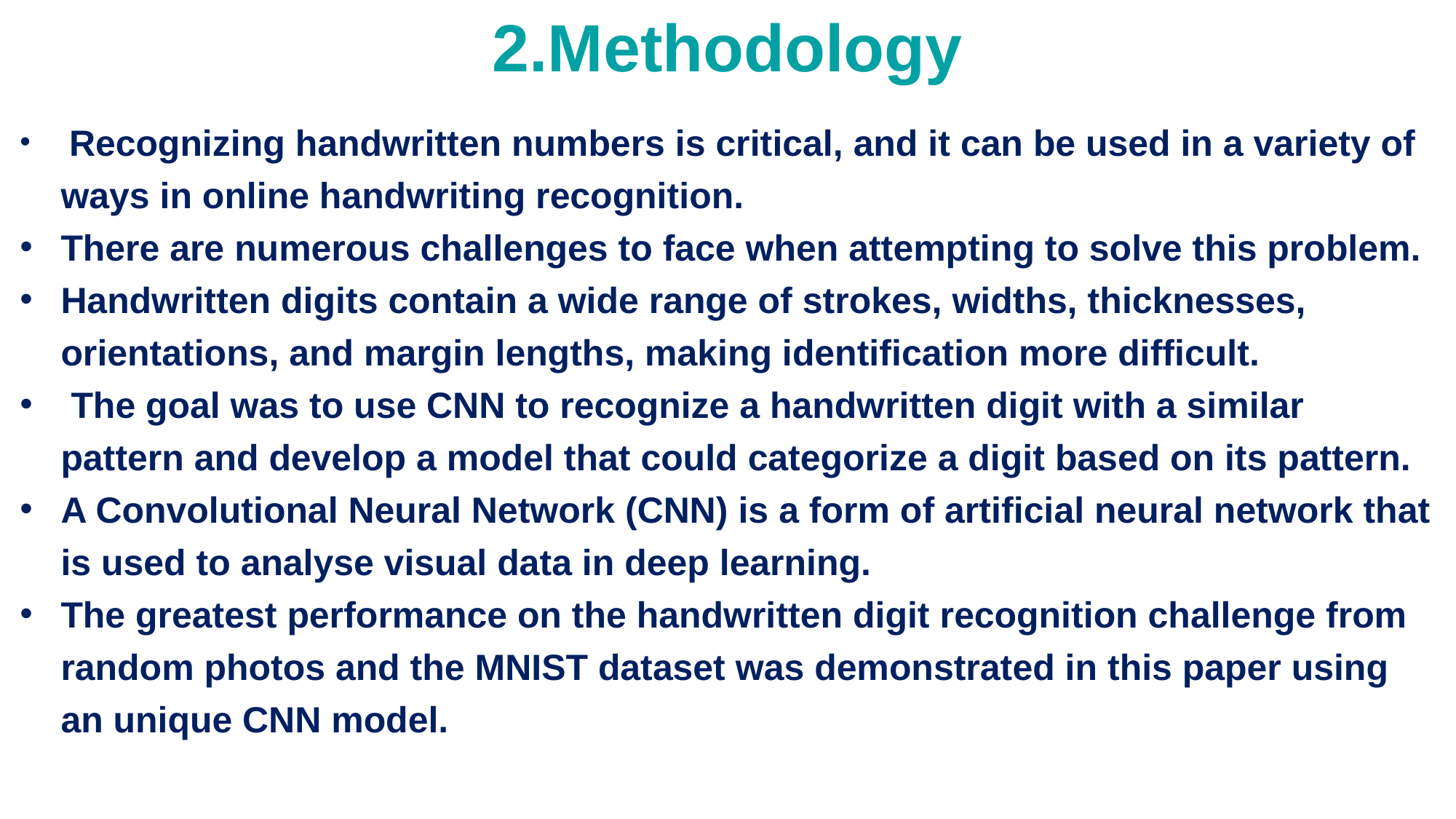

2.Methodology
 Recognizing handwritten numbers is critical, and it can be used in a variety of ways in online handwriting recognition.
There are numerous challenges to face when attempting to solve this problem.
Handwritten digits contain a wide range of strokes, widths, thicknesses, orientations, and margin lengths, making identification more difficult.
 The goal was to use CNN to recognize a handwritten digit with a similar pattern and develop a model that could categorize a digit based on its pattern.
A Convolutional Neural Network (CNN) is a form of artificial neural network that is used to analyse visual data in deep learning.
The greatest performance on the handwritten digit recognition challenge from random photos and the MNIST dataset was demonstrated in this paper using an unique CNN model.